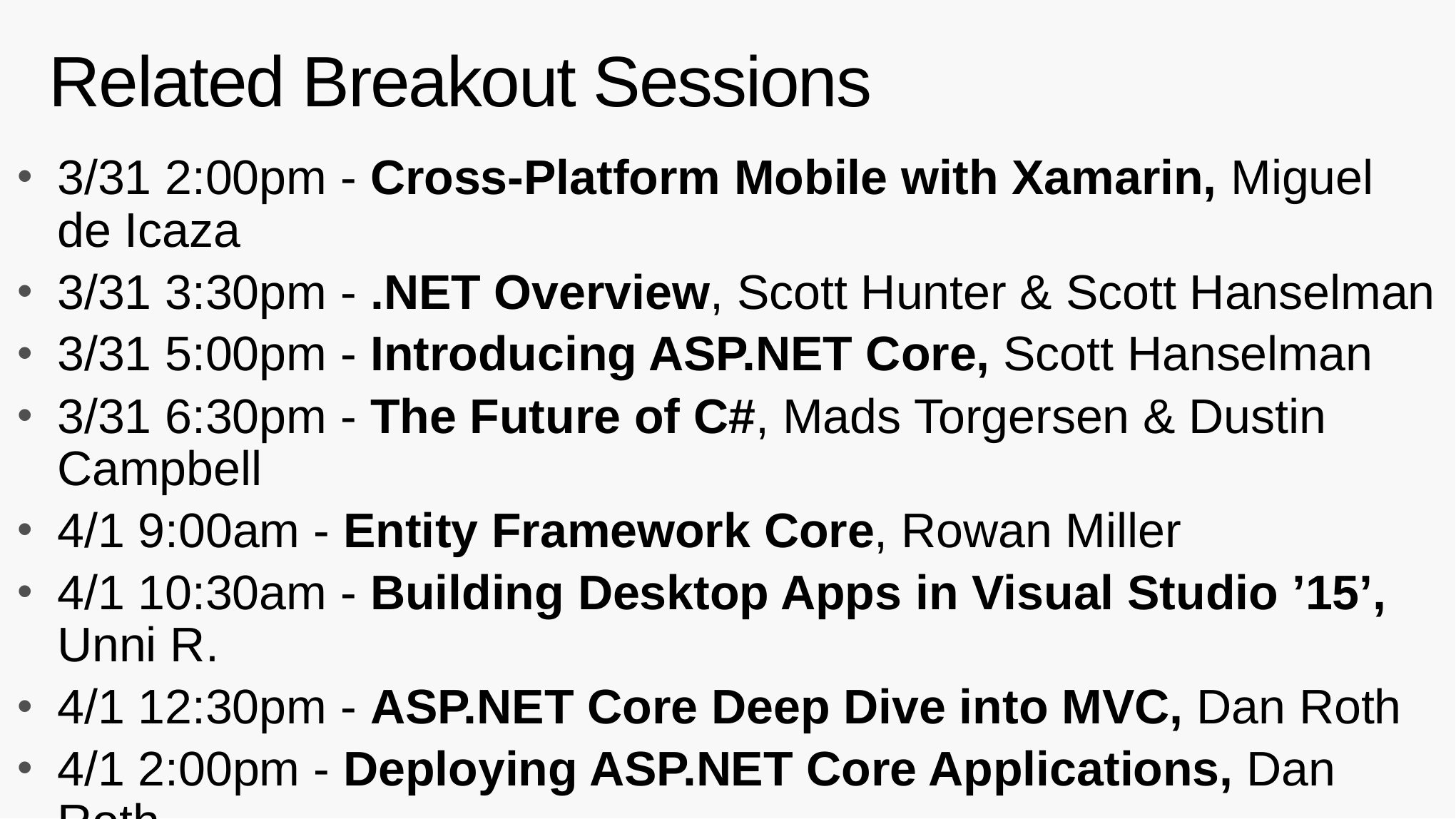

# Related Breakout Sessions
3/31 2:00pm - Cross-Platform Mobile with Xamarin, Miguel de Icaza
3/31 3:30pm - .NET Overview, Scott Hunter & Scott Hanselman
3/31 5:00pm - Introducing ASP.NET Core, Scott Hanselman
3/31 6:30pm - The Future of C#, Mads Torgersen & Dustin Campbell
4/1 9:00am - Entity Framework Core, Rowan Miller
4/1 10:30am - Building Desktop Apps in Visual Studio ’15’, Unni R.
4/1 12:30pm - ASP.NET Core Deep Dive into MVC, Dan Roth
4/1 2:00pm - Deploying ASP.NET Core Applications, Dan Roth

All Build sessions on demand on Channel 9.